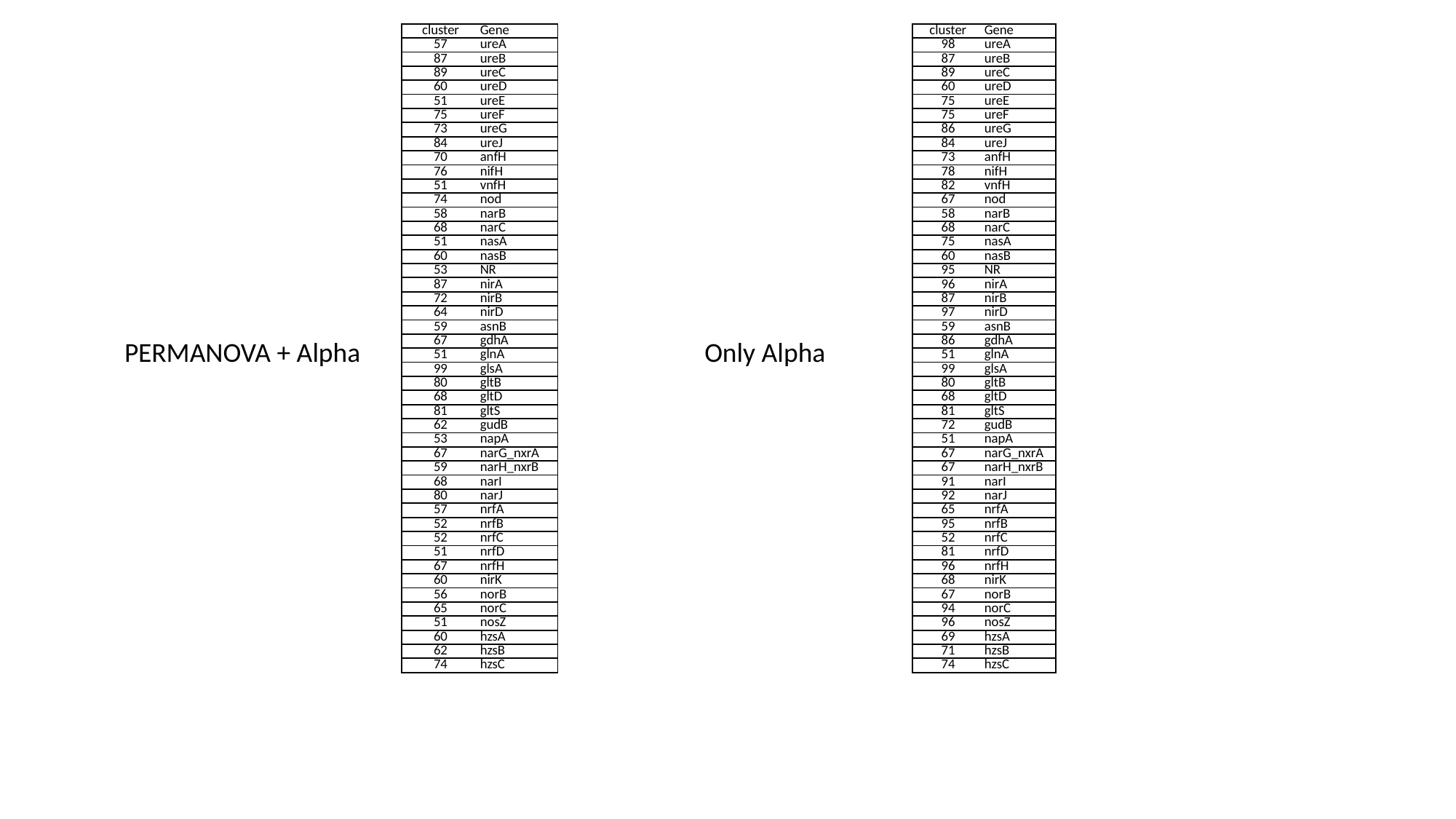

| cluster | Gene |
| --- | --- |
| 57 | ureA |
| 87 | ureB |
| 89 | ureC |
| 60 | ureD |
| 51 | ureE |
| 75 | ureF |
| 73 | ureG |
| 84 | ureJ |
| 70 | anfH |
| 76 | nifH |
| 51 | vnfH |
| 74 | nod |
| 58 | narB |
| 68 | narC |
| 51 | nasA |
| 60 | nasB |
| 53 | NR |
| 87 | nirA |
| 72 | nirB |
| 64 | nirD |
| 59 | asnB |
| 67 | gdhA |
| 51 | glnA |
| 99 | glsA |
| 80 | gltB |
| 68 | gltD |
| 81 | gltS |
| 62 | gudB |
| 53 | napA |
| 67 | narG\_nxrA |
| 59 | narH\_nxrB |
| 68 | narI |
| 80 | narJ |
| 57 | nrfA |
| 52 | nrfB |
| 52 | nrfC |
| 51 | nrfD |
| 67 | nrfH |
| 60 | nirK |
| 56 | norB |
| 65 | norC |
| 51 | nosZ |
| 60 | hzsA |
| 62 | hzsB |
| 74 | hzsC |
| cluster | Gene |
| --- | --- |
| 98 | ureA |
| 87 | ureB |
| 89 | ureC |
| 60 | ureD |
| 75 | ureE |
| 75 | ureF |
| 86 | ureG |
| 84 | ureJ |
| 73 | anfH |
| 78 | nifH |
| 82 | vnfH |
| 67 | nod |
| 58 | narB |
| 68 | narC |
| 75 | nasA |
| 60 | nasB |
| 95 | NR |
| 96 | nirA |
| 87 | nirB |
| 97 | nirD |
| 59 | asnB |
| 86 | gdhA |
| 51 | glnA |
| 99 | glsA |
| 80 | gltB |
| 68 | gltD |
| 81 | gltS |
| 72 | gudB |
| 51 | napA |
| 67 | narG\_nxrA |
| 67 | narH\_nxrB |
| 91 | narI |
| 92 | narJ |
| 65 | nrfA |
| 95 | nrfB |
| 52 | nrfC |
| 81 | nrfD |
| 96 | nrfH |
| 68 | nirK |
| 67 | norB |
| 94 | norC |
| 96 | nosZ |
| 69 | hzsA |
| 71 | hzsB |
| 74 | hzsC |
PERMANOVA + Alpha
Only Alpha